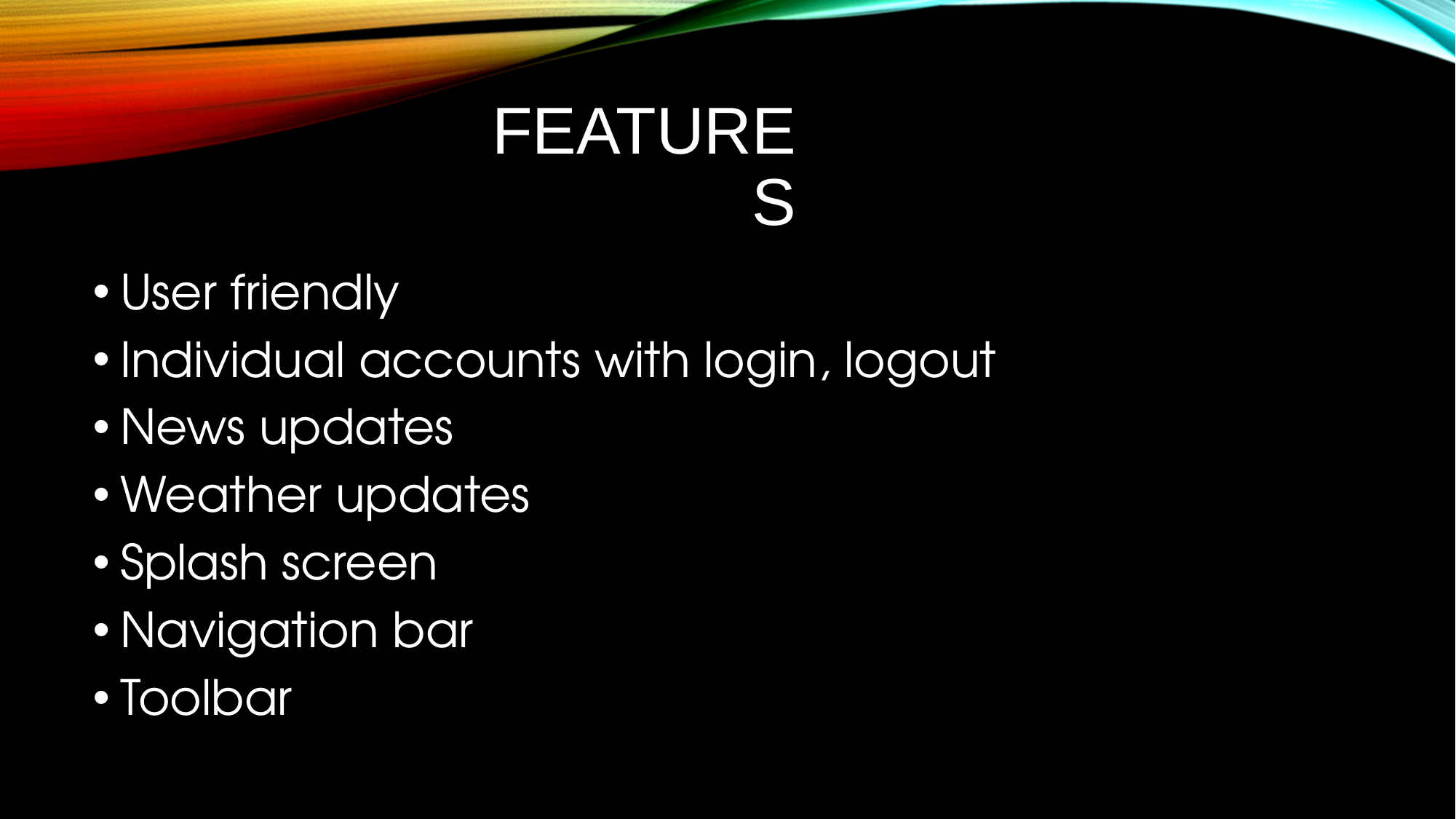

# FEATURES
User friendly
Individual accounts with login, logout
News updates
Weather updates
Splash screen
Navigation bar
Toolbar